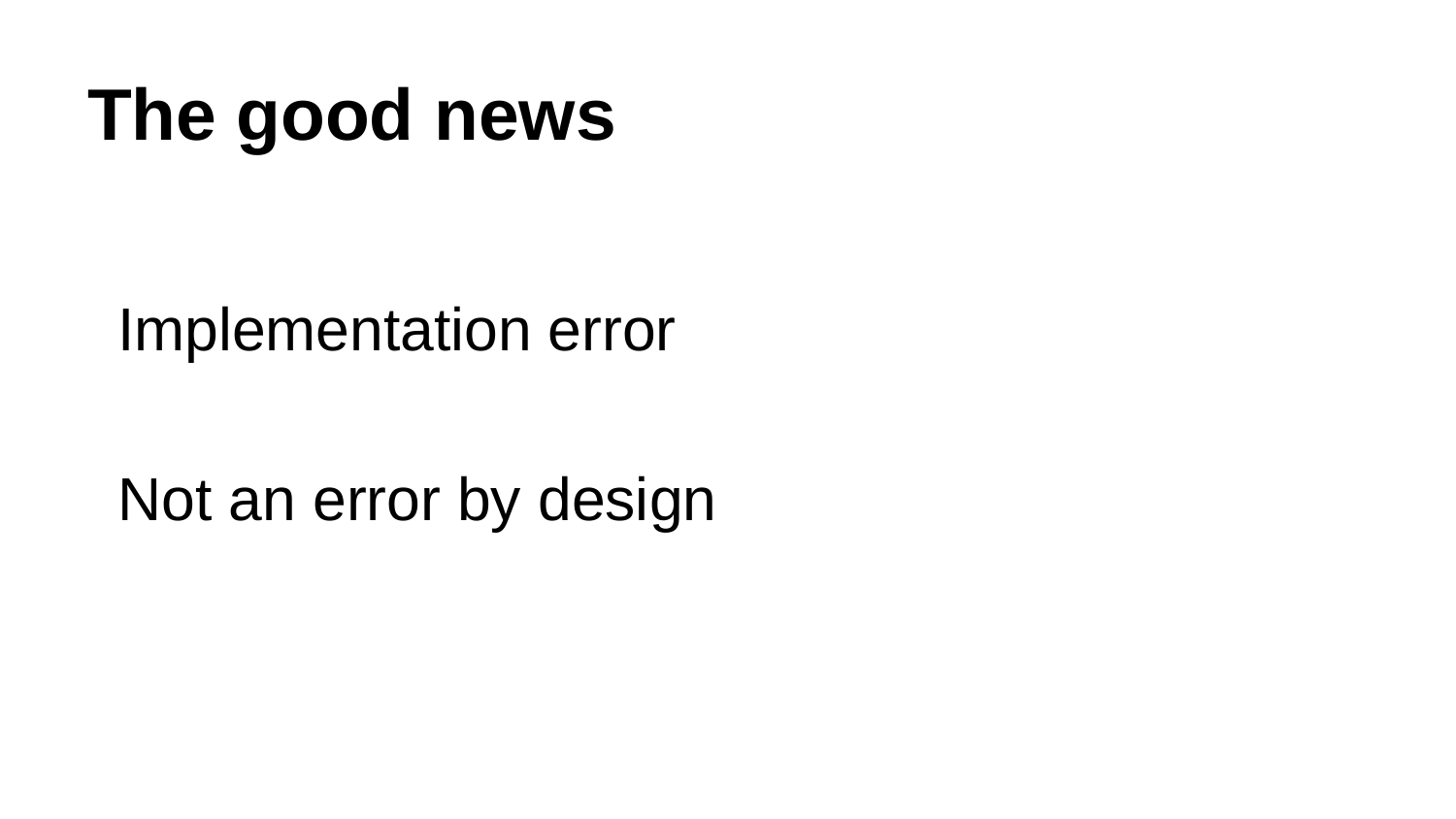

# The good news

Implementation error

Not an error by design